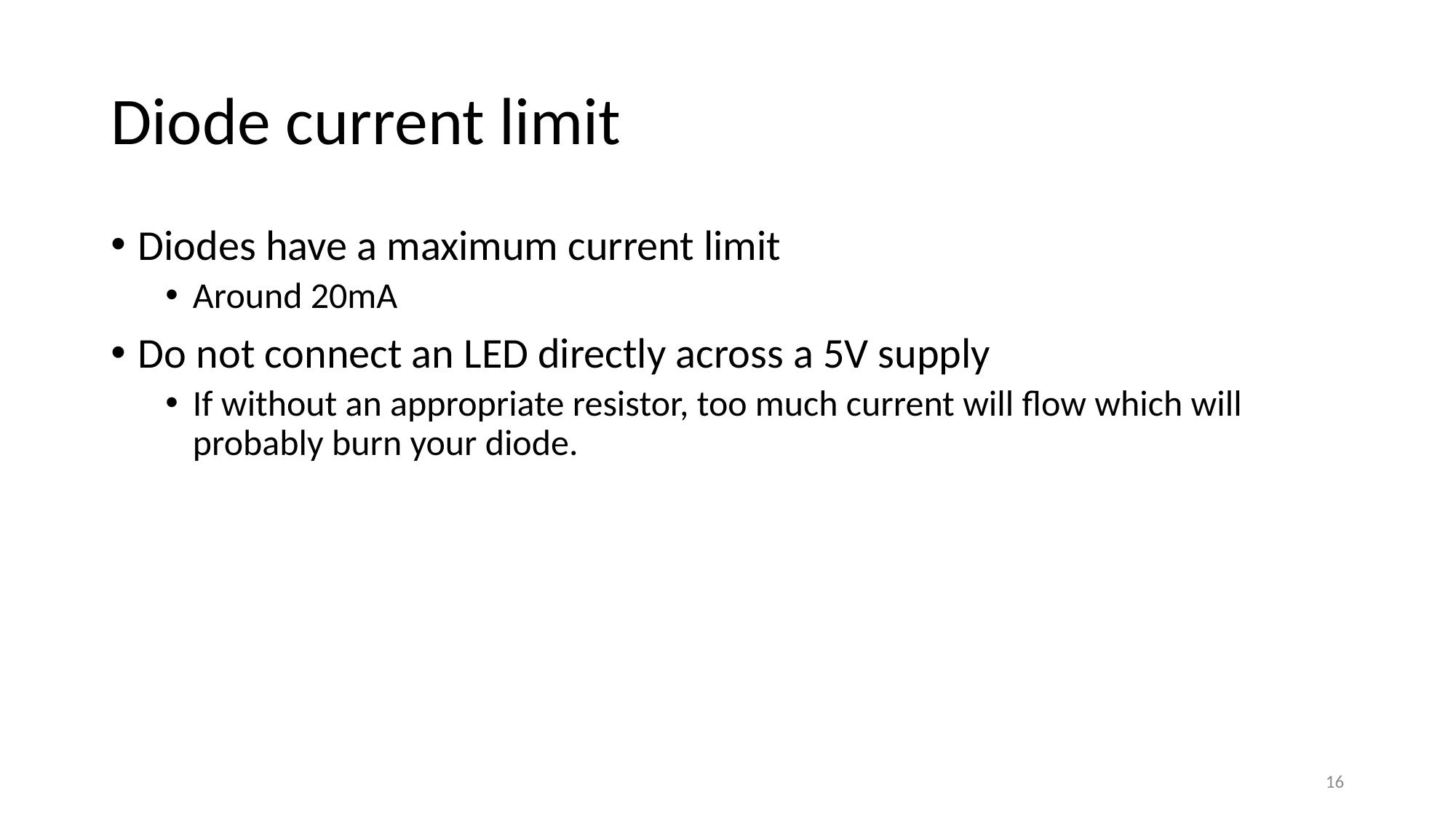

# Diode current limit
Diodes have a maximum current limit
Around 20mA
Do not connect an LED directly across a 5V supply
If without an appropriate resistor, too much current will flow which will probably burn your diode.
16